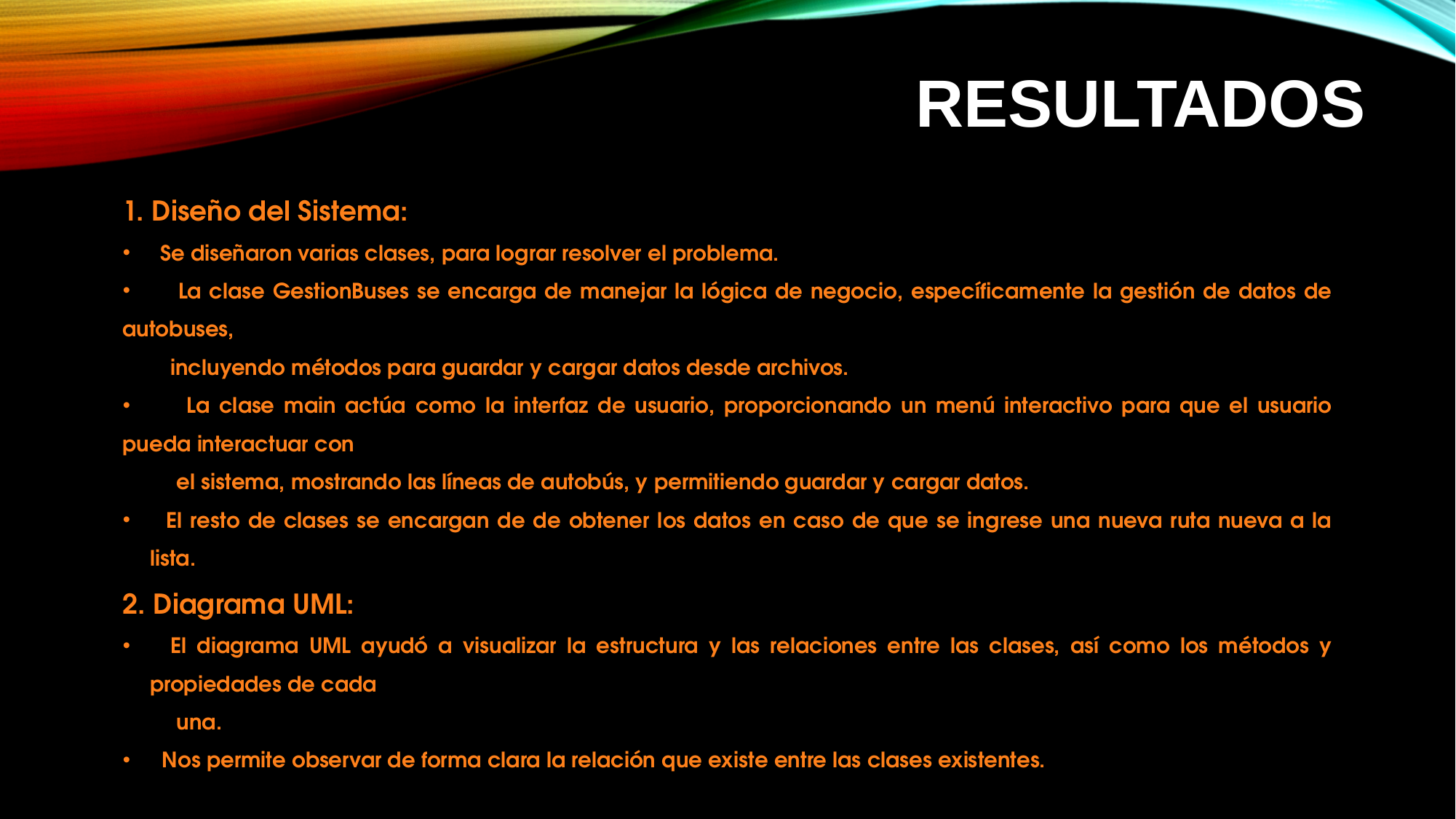

# RESULTADOS
1. Diseño del Sistema:
     Se diseñaron varias clases, para lograr resolver el problema.
      La clase GestionBuses se encarga de manejar la lógica de negocio, específicamente la gestión de datos de autobuses,
        incluyendo métodos para guardar y cargar datos desde archivos.
      La clase main actúa como la interfaz de usuario, proporcionando un menú interactivo para que el usuario pueda interactuar con
         el sistema, mostrando las líneas de autobús, y permitiendo guardar y cargar datos.
  El resto de clases se encargan de de obtener los datos en caso de que se ingrese una nueva ruta nueva a la lista.
2. Diagrama UML:
  El diagrama UML ayudó a visualizar la estructura y las relaciones entre las clases, así como los métodos y propiedades de cada
         una.
  Nos permite observar de forma clara la relación que existe entre las clases existentes.